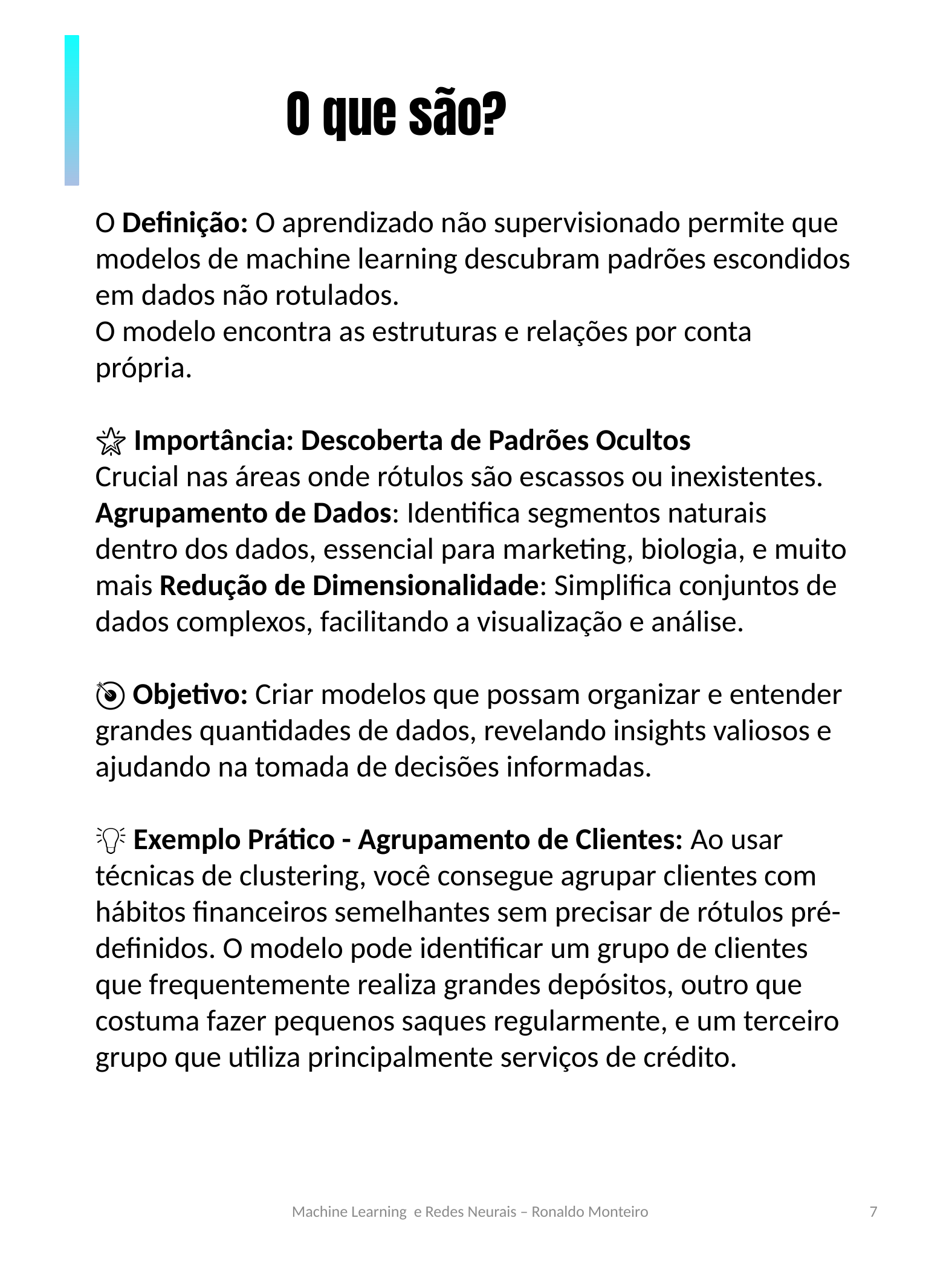

O que são?
O Definição: O aprendizado não supervisionado permite que modelos de machine learning descubram padrões escondidos em dados não rotulados.
O modelo encontra as estruturas e relações por conta própria.
🌟 Importância: Descoberta de Padrões Ocultos
Crucial nas áreas onde rótulos são escassos ou inexistentes.  Agrupamento de Dados: Identifica segmentos naturais dentro dos dados, essencial para marketing, biologia, e muito mais Redução de Dimensionalidade: Simplifica conjuntos de dados complexos, facilitando a visualização e análise.
🎯 Objetivo: Criar modelos que possam organizar e entender grandes quantidades de dados, revelando insights valiosos e ajudando na tomada de decisões informadas.
💡 Exemplo Prático - Agrupamento de Clientes: Ao usar técnicas de clustering, você consegue agrupar clientes com hábitos financeiros semelhantes sem precisar de rótulos pré-definidos. O modelo pode identificar um grupo de clientes que frequentemente realiza grandes depósitos, outro que costuma fazer pequenos saques regularmente, e um terceiro grupo que utiliza principalmente serviços de crédito.
Machine Learning  e Redes Neurais – Ronaldo Monteiro
7